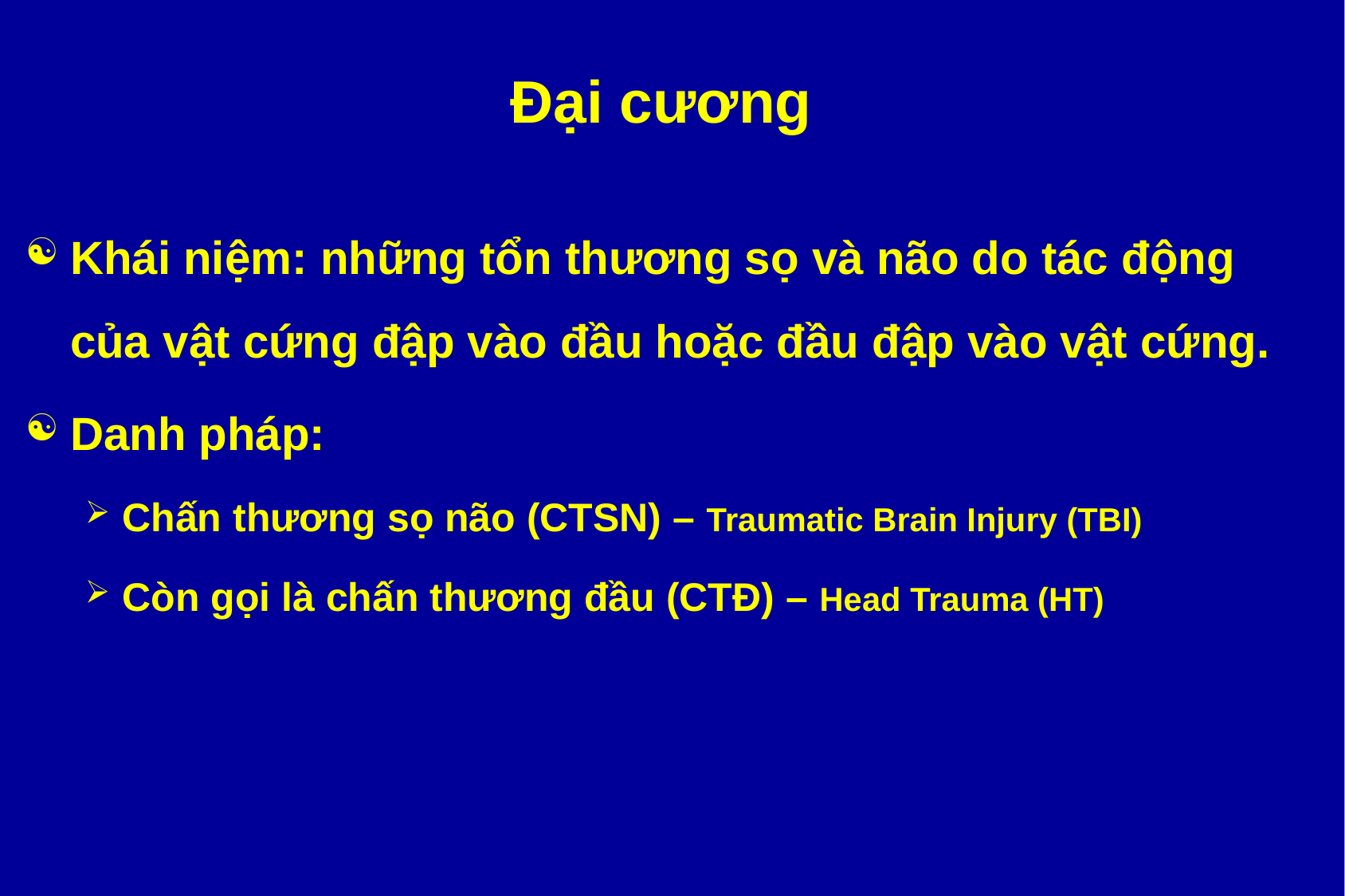

# Đại cương
Khái niệm: những tổn thương sọ và não do tác động của vật cứng đập vào đầu hoặc đầu đập vào vật cứng.
Danh pháp:
Chấn thương sọ não (CTSN) – Traumatic Brain Injury (TBI)
Còn gọi là chấn thương đầu (CTĐ) – Head Trauma (HT)